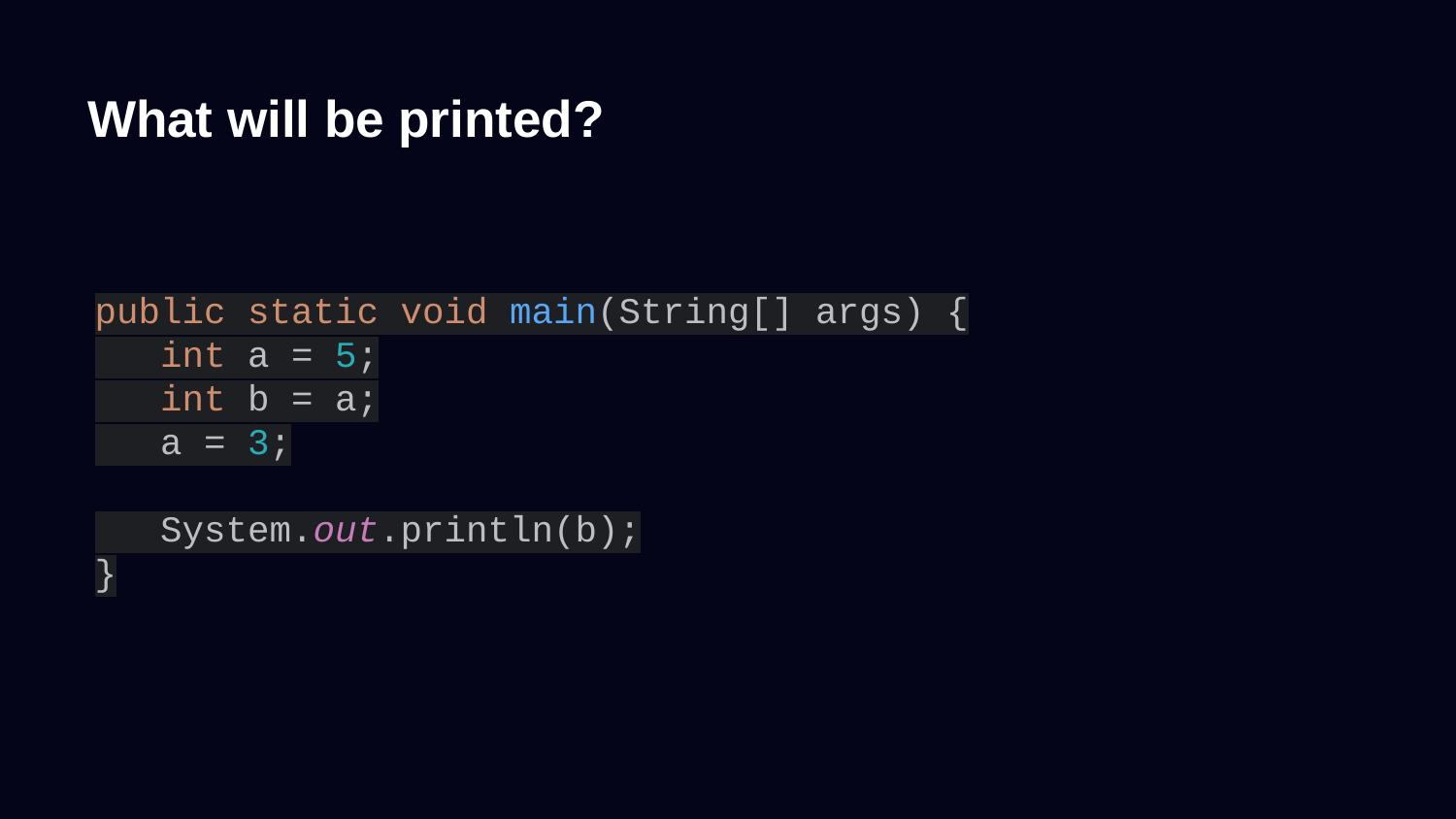

# What will be printed?
public static void main(String[] args) {
   int a = 5;
   int b = a;
   a = 3;

   System.out.println(b);
}